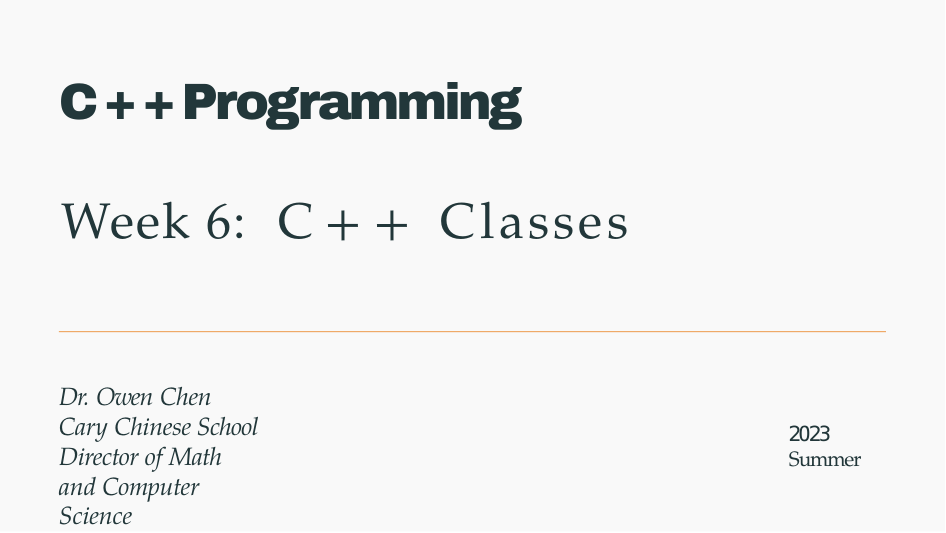

# C++Programming
Week 6:  C++ Classes

Dr. Owen Chen Cary Chinese School
Director of Math and Computer Science
2023 Summer